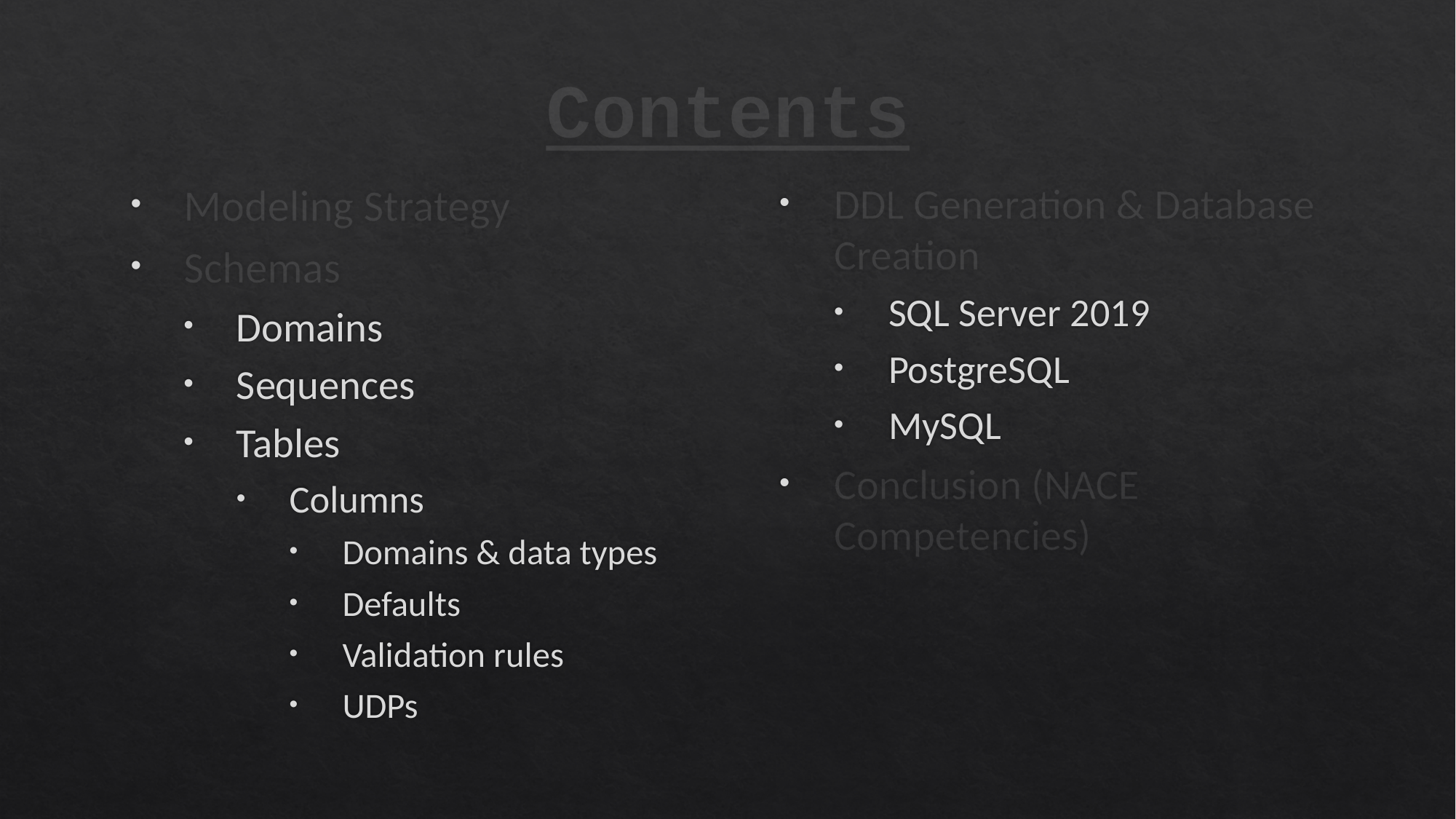

# Contents
DDL Generation & Database Creation
SQL Server 2019
PostgreSQL
MySQL
Conclusion (NACE Competencies)

Modeling Strategy
Schemas
Domains
Sequences
Tables
Columns
Domains & data types
Defaults
Validation rules
UDPs